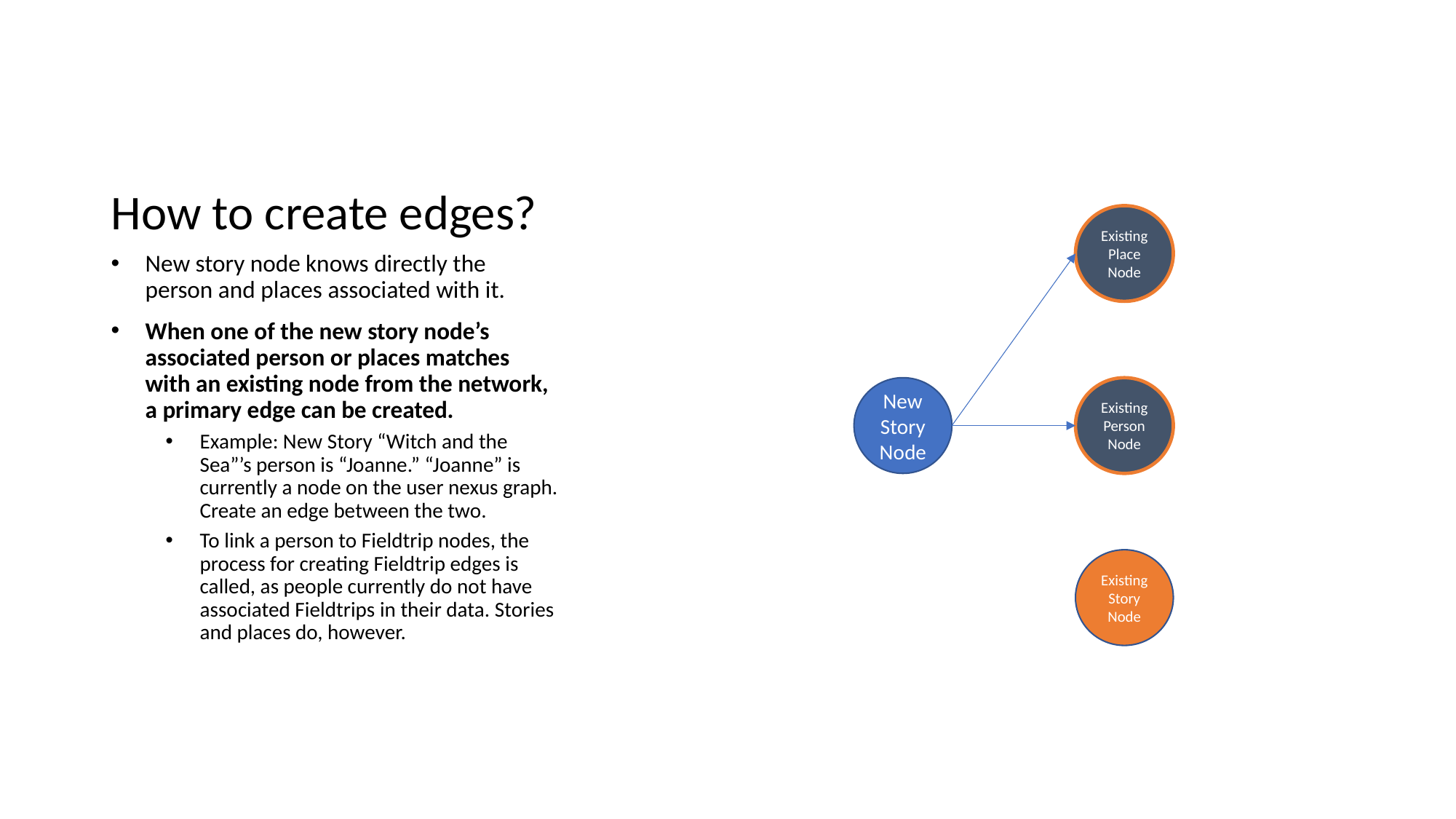

# How to create edges?
Existing Place Node
New story node knows directly the person and places associated with it.
When one of the new story node’s associated person or places matches with an existing node from the network, a primary edge can be created.
Example: New Story “Witch and the Sea”’s person is “Joanne.” “Joanne” is currently a node on the user nexus graph. Create an edge between the two.
To link a person to Fieldtrip nodes, the process for creating Fieldtrip edges is called, as people currently do not have associated Fieldtrips in their data. Stories and places do, however.
New Story Node
Existing Person Node
Existing Story Node